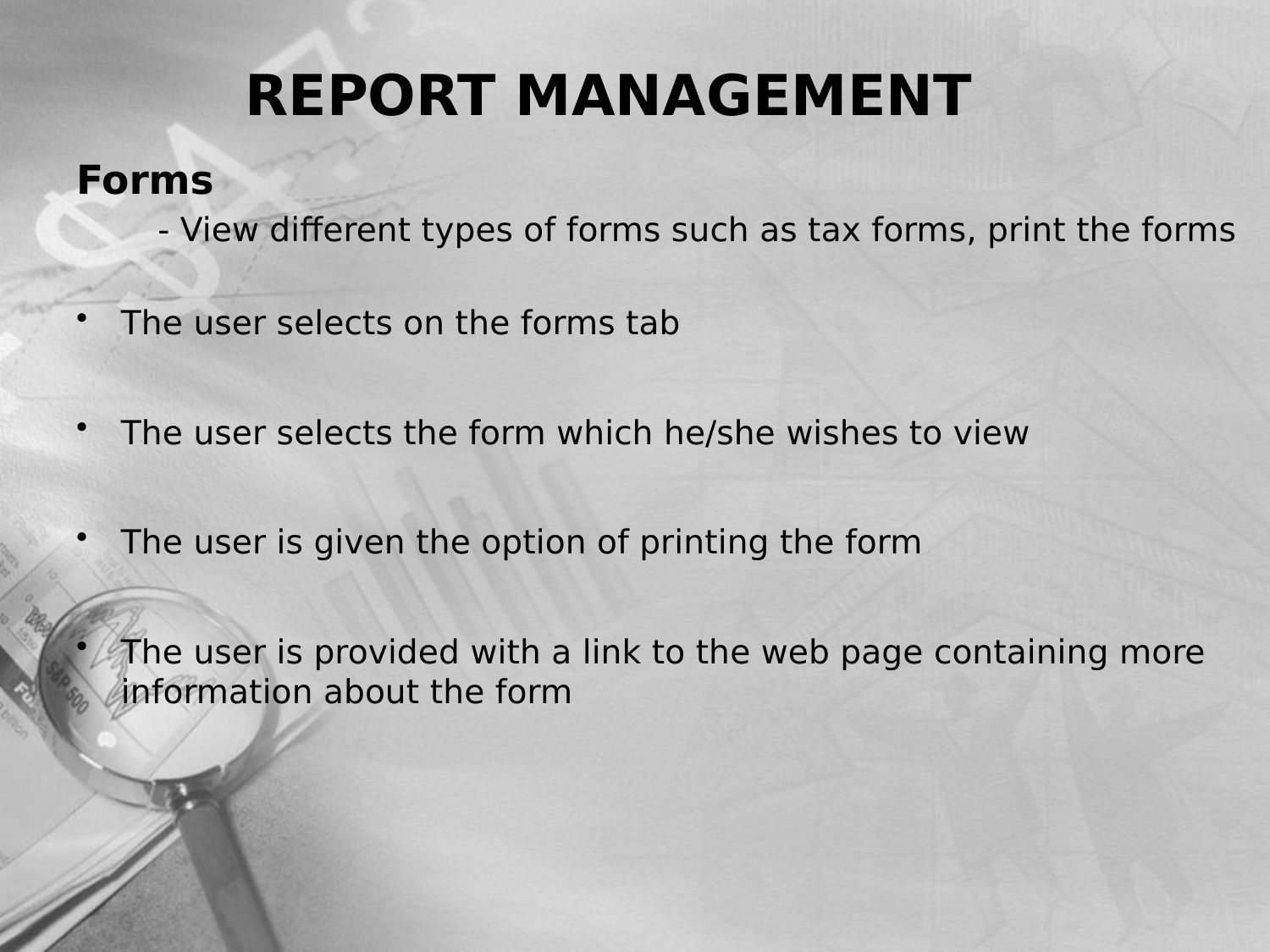

# REPORT MANAGEMENT
Forms
       - View different types of forms such as tax forms, print the forms

The user selects on the forms tab

The user selects the form which he/she wishes to view

The user is given the option of printing the form

The user is provided with a link to the web page containing more information about the form